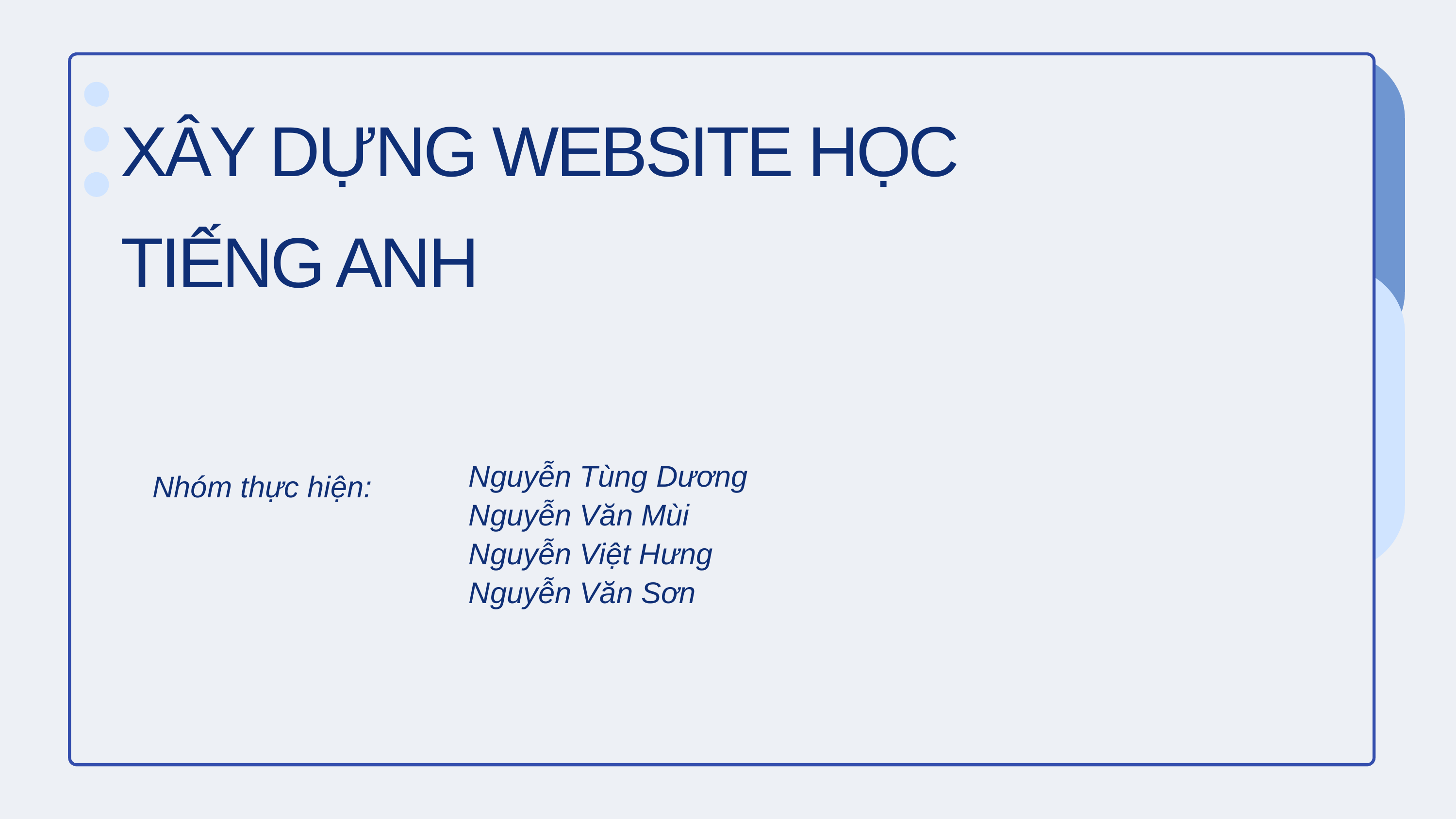

XÂY DỰNG WEBSITE HỌC TIẾNG ANH

Nguyễn Tùng Dương
Nguyễn Văn Mùi
Nguyễn Việt Hưng
Nguyễn Văn Sơn

Nhóm thực hiện: